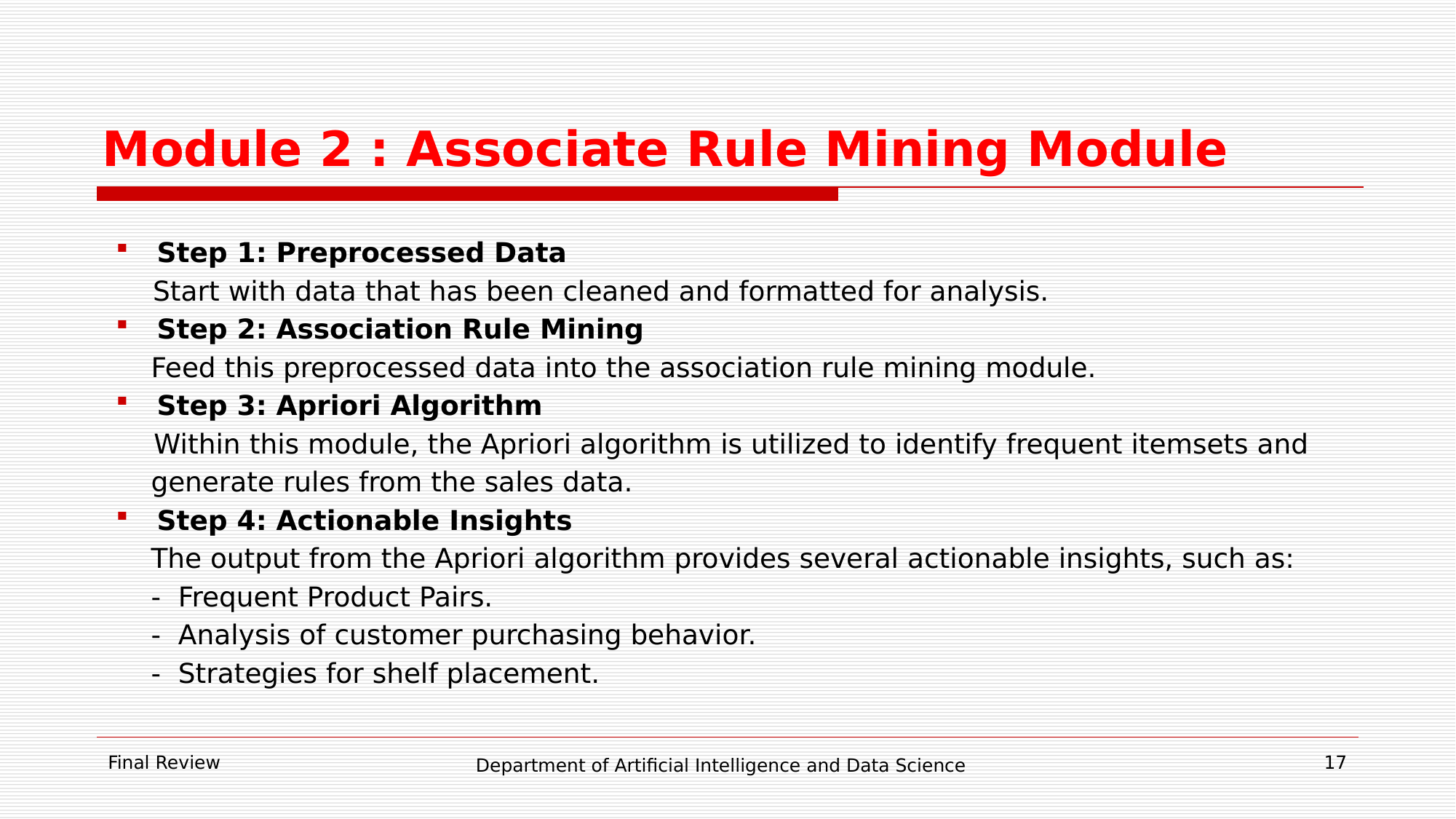

# Module 2 : Associate Rule Mining Module
Step 1: Preprocessed Data
       Start with data that has been cleaned and formatted for analysis.
Step 2: Association Rule Mining
    Feed this preprocessed data into the association rule mining module.
Step 3: Apriori Algorithm
    Within this module, the Apriori algorithm is utilized to identify frequent itemsets and
    generate rules from the sales data.
Step 4: Actionable Insights
    The output from the Apriori algorithm provides several actionable insights, such as:
    -  Frequent Product Pairs.
    -  Analysis of customer purchasing behavior.
    -  Strategies for shelf placement.

Final Review
17
Department of Artificial Intelligence and Data Science